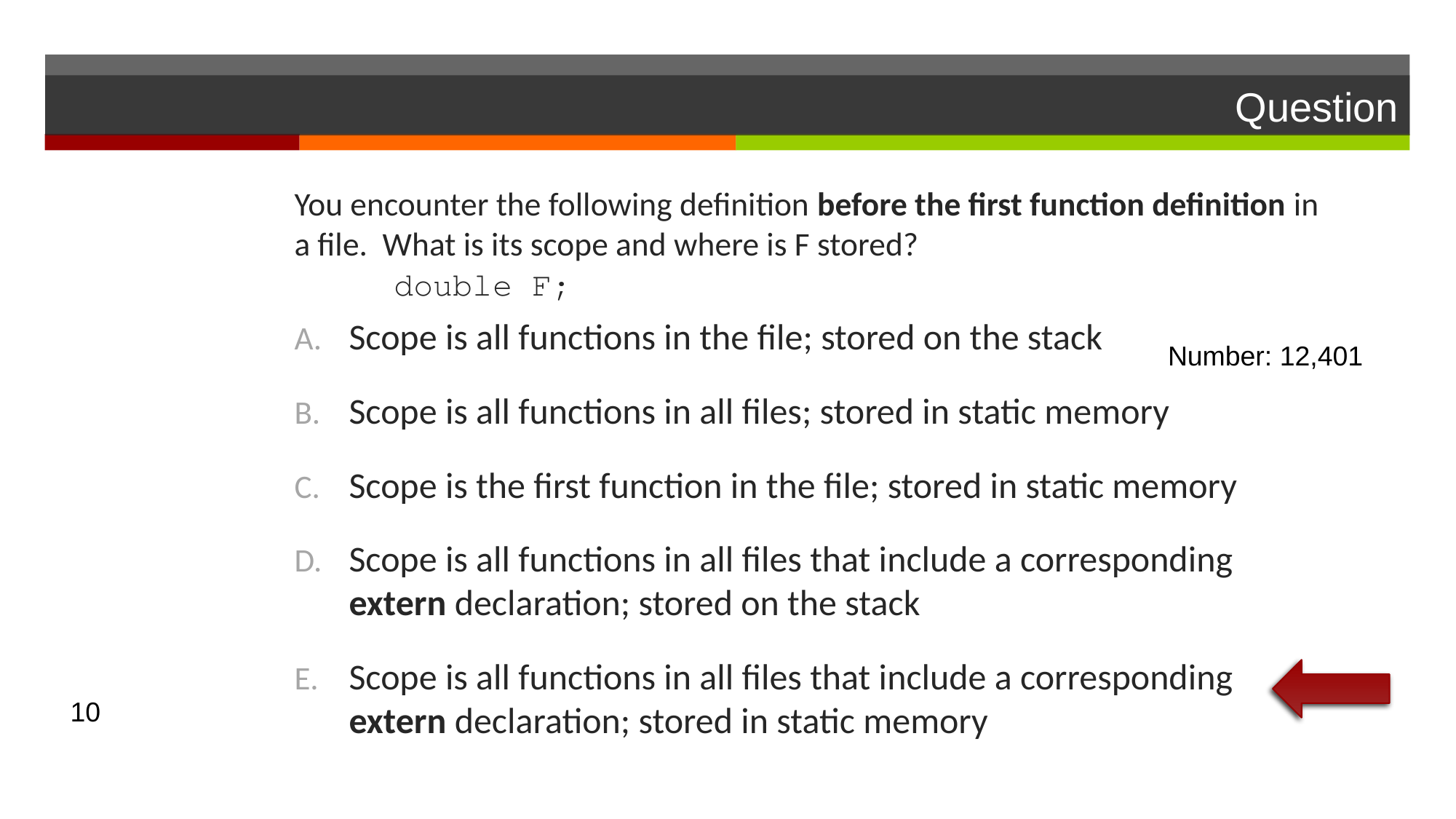

# Question
You encounter the following definition before the first function definition in a file.  What is its scope and where is F stored?
	double F;
Scope is all functions in the file; stored on the stack
Scope is all functions in all files; stored in static memory
Scope is the first function in the file; stored in static memory
Scope is all functions in all files that include a corresponding extern declaration; stored on the stack
Scope is all functions in all files that include a corresponding extern declaration; stored in static memory

Number: 12,401

10